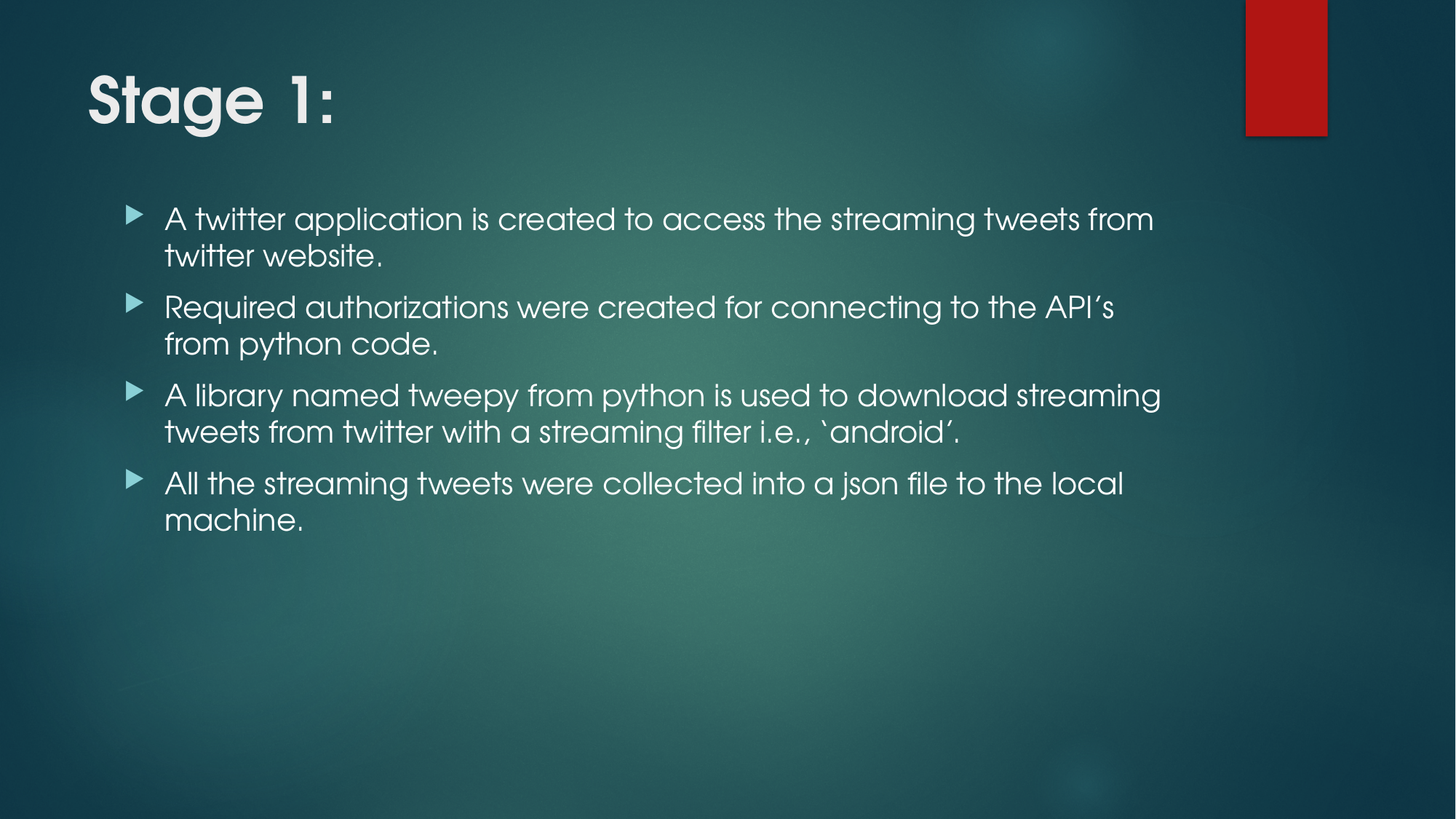

# Stage 1:
A twitter application is created to access the streaming tweets from twitter website.
Required authorizations were created for connecting to the API’s from python code.
A library named tweepy from python is used to download streaming tweets from twitter with a streaming filter i.e., ‘android’.
All the streaming tweets were collected into a json file to the local machine.